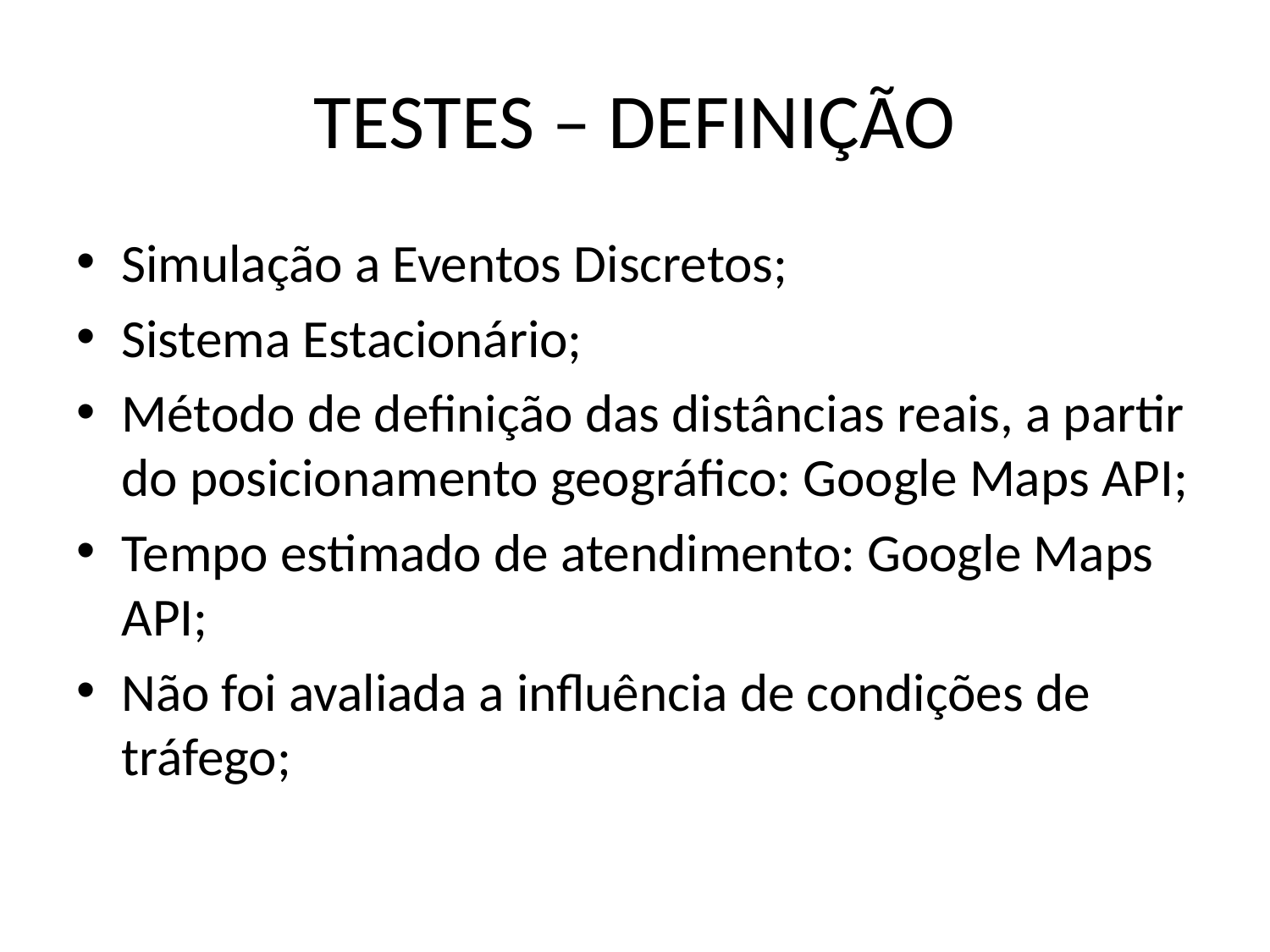

# TESTES – DEFINIÇÃO
Simulação a Eventos Discretos;
Sistema Estacionário;
Método de definição das distâncias reais, a partir do posicionamento geográfico: Google Maps API;
Tempo estimado de atendimento: Google Maps API;
Não foi avaliada a influência de condições de tráfego;